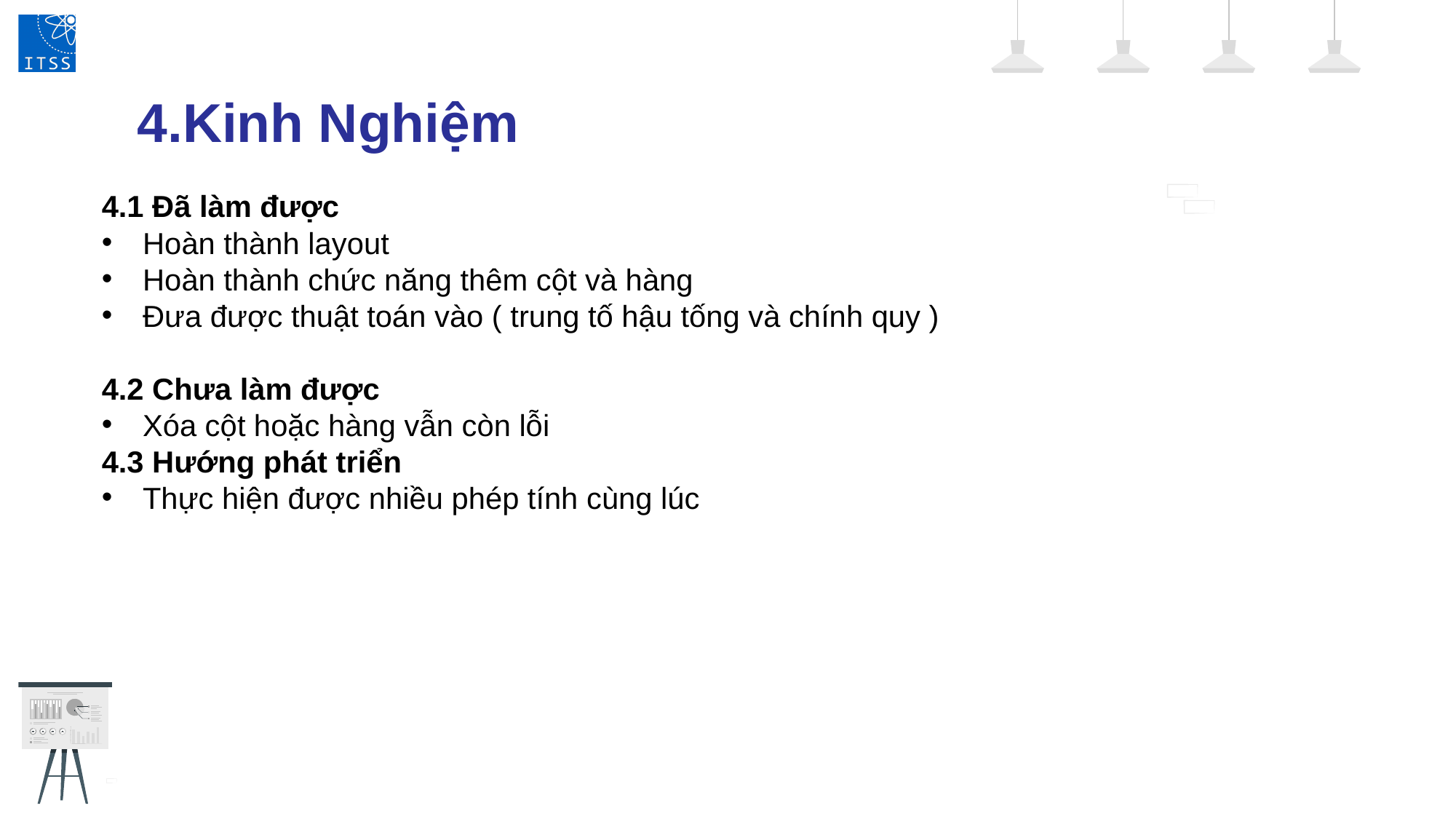

4.Kinh Nghiệm
4.1 Đã làm được
Hoàn thành layout
Hoàn thành chức năng thêm cột và hàng
Đưa được thuật toán vào ( trung tố hậu tống và chính quy )

4.2 Chưa làm được
Xóa cột hoặc hàng vẫn còn lỗi
4.3 Hướng phát triển
Thực hiện được nhiều phép tính cùng lúc